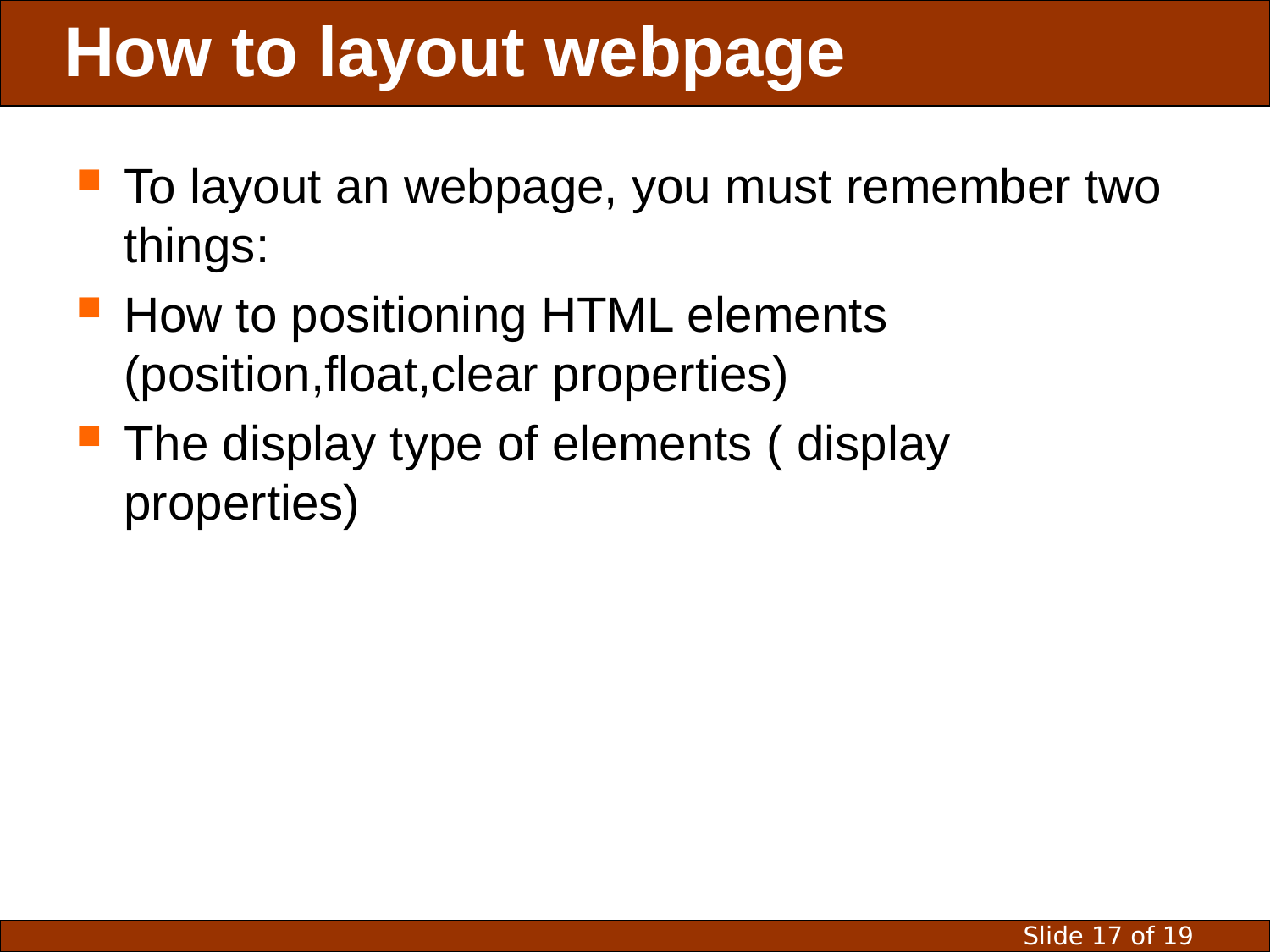

# How to layout webpage
To layout an webpage, you must remember two things:
How to positioning HTML elements (position,float,clear properties)
The display type of elements ( display properties)
 Slide 17 of 19